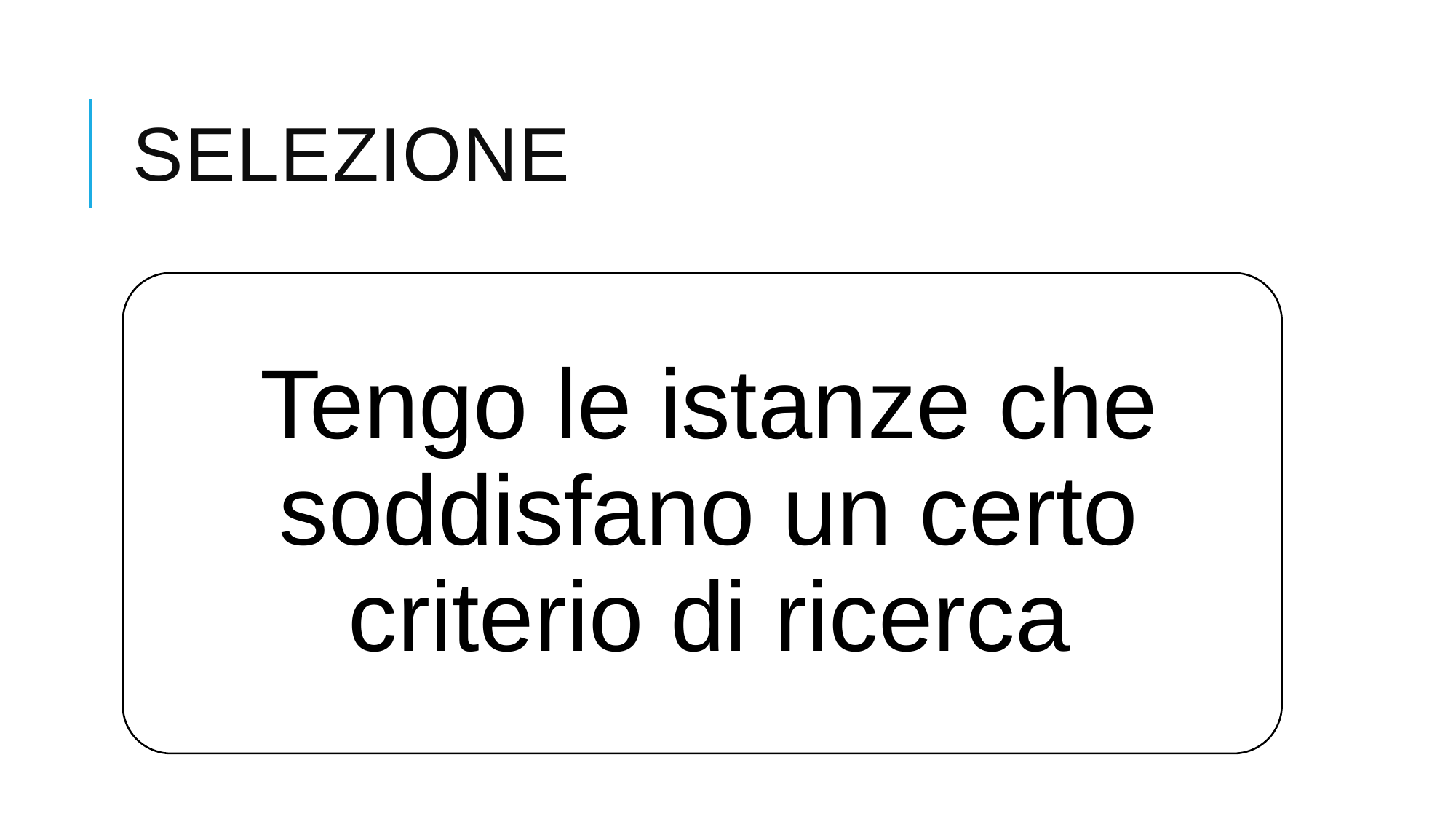

# selezione
Tengo le istanze che soddisfano un certo criterio di ricerca